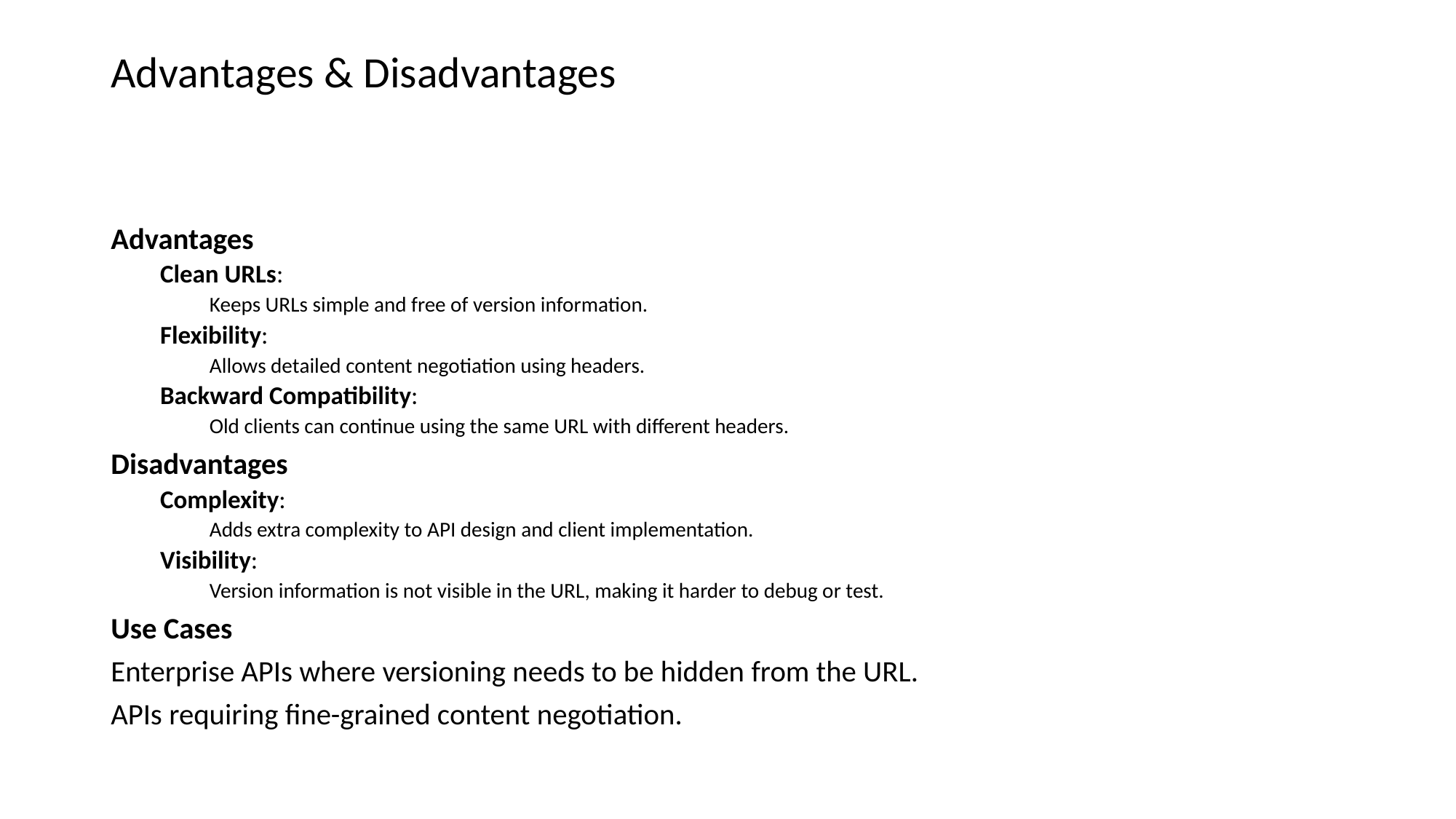

# Advantages & Disadvantages
Advantages
Clean URLs:
Keeps URLs simple and free of version information.
Flexibility:
Allows detailed content negotiation using headers.
Backward Compatibility:
Old clients can continue using the same URL with different headers.
Disadvantages
Complexity:
Adds extra complexity to API design and client implementation.
Visibility:
Version information is not visible in the URL, making it harder to debug or test.
Use Cases
Enterprise APIs where versioning needs to be hidden from the URL.
APIs requiring fine-grained content negotiation.